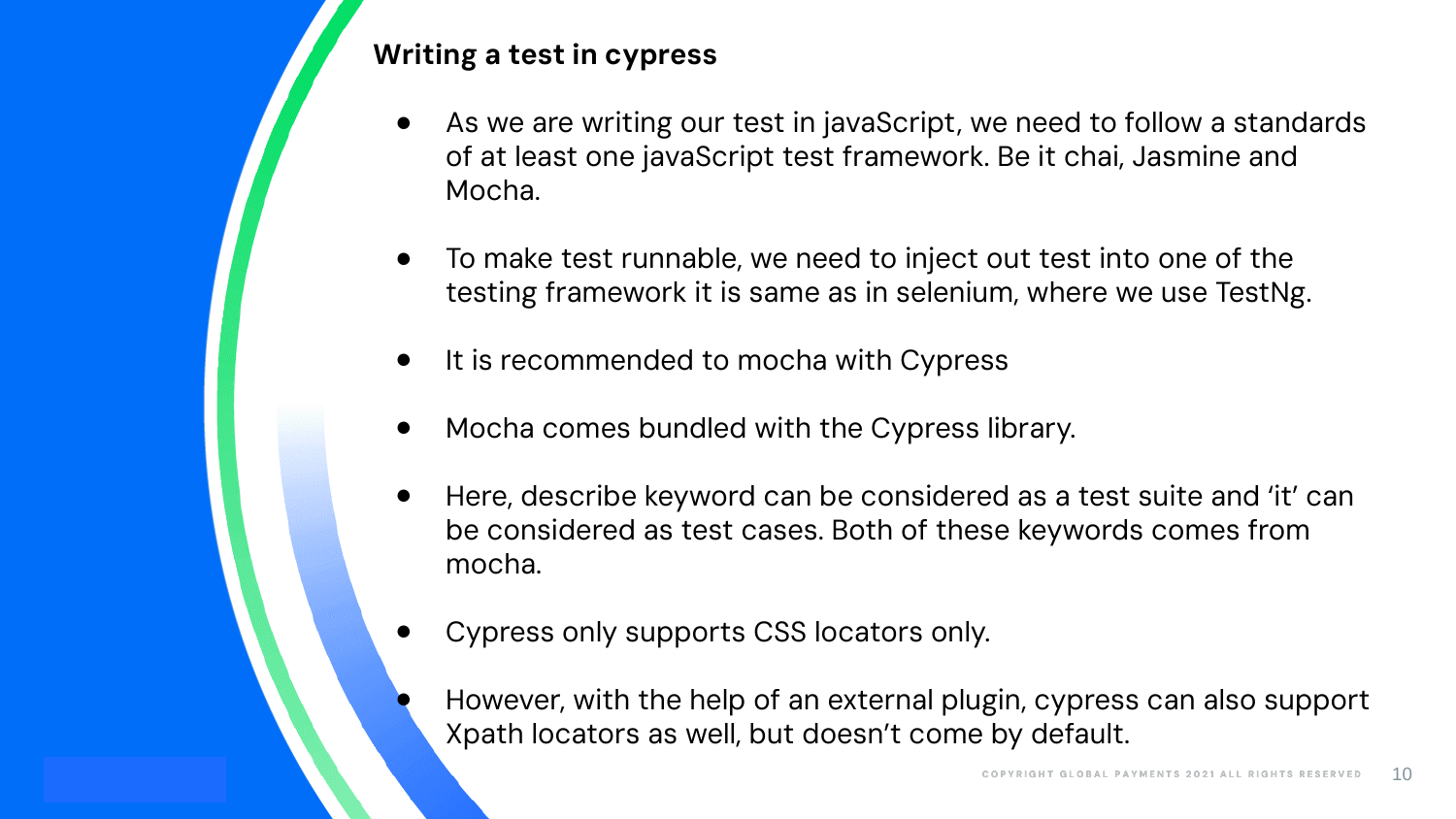

Writing a test in cypress

As we are writing our test in javaScript, we need to follow a standards of at least one javaScript test framework. Be it chai, Jasmine and Mocha.

To make test runnable, we need to inject out test into one of the testing framework it is same as in selenium, where we use TestNg.

It is recommended to mocha with Cypress

Mocha comes bundled with the Cypress library.

Here, describe keyword can be considered as a test suite and ‘it’ can be considered as test cases. Both of these keywords comes from mocha.

Cypress only supports CSS locators only.

However, with the help of an external plugin, cypress can also support Xpath locators as well, but doesn’t come by default.

10